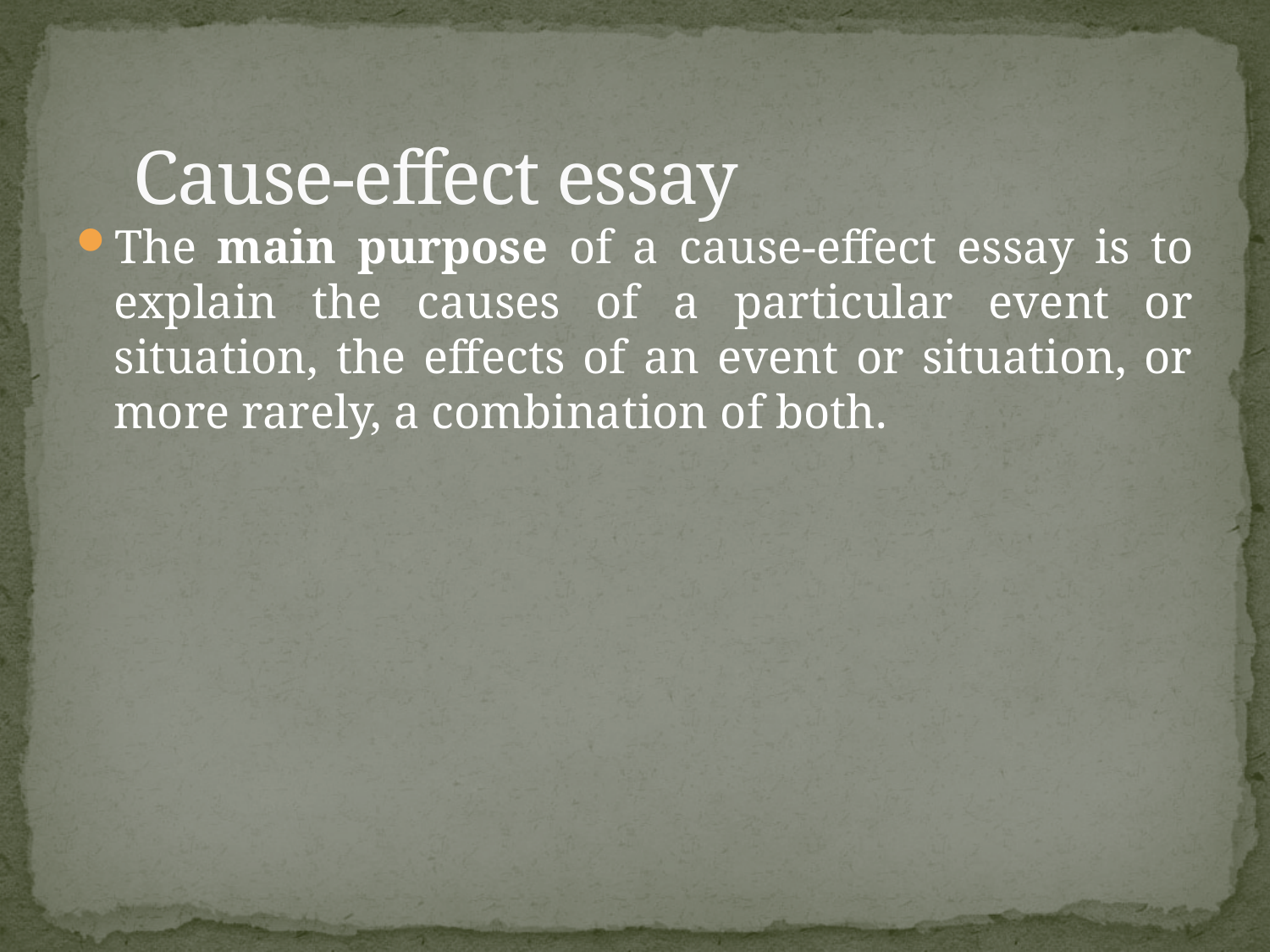

# Cause-effect essay
The main purpose of a cause-effect essay is to explain the causes of a particular event or situation, the effects of an event or situation, or more rarely, a combination of both.